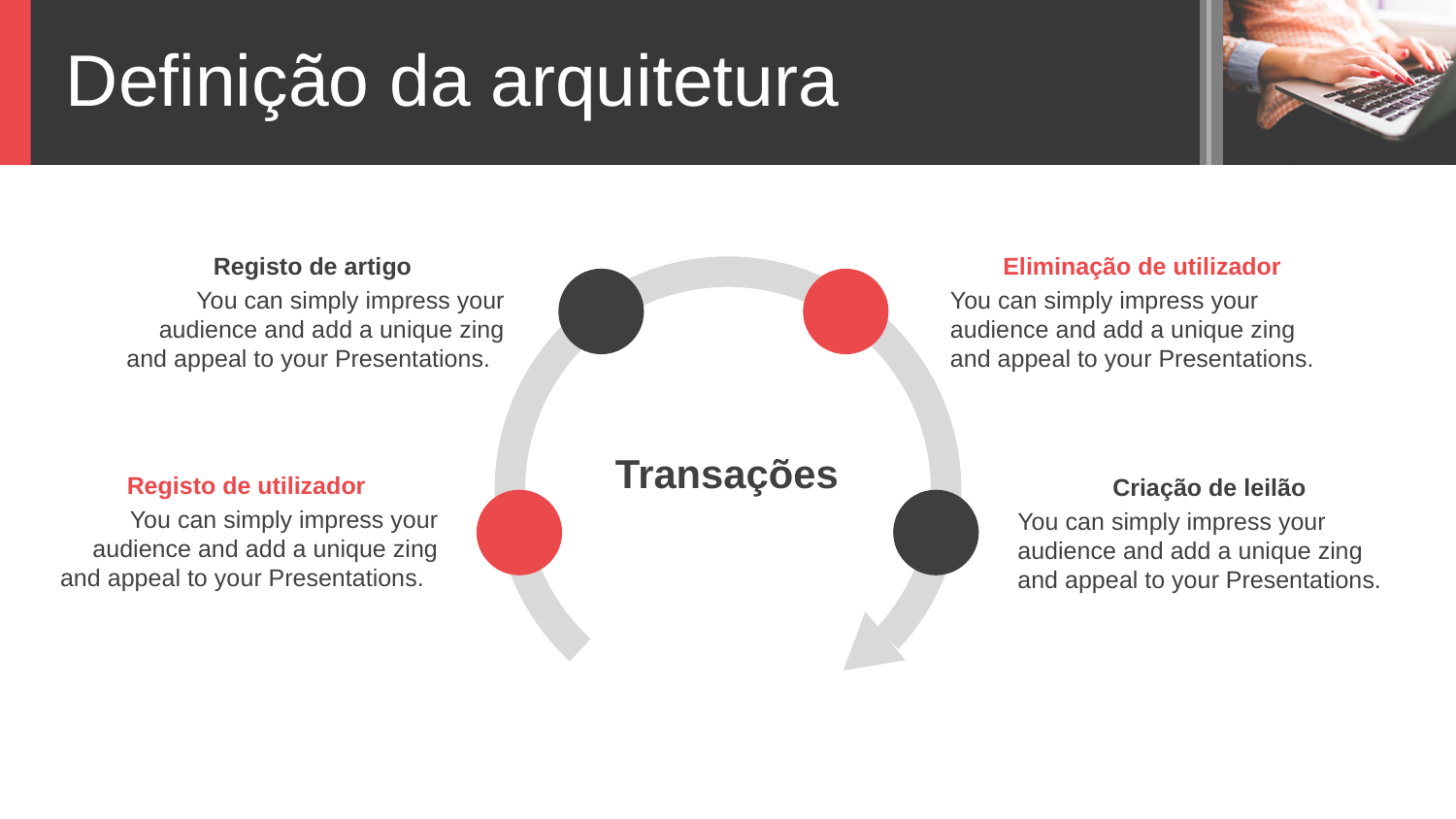

Definição da arquitetura
Eliminação de utilizador
You can simply impress your audience and add a unique zing and appeal to your Presentations.
Registo de artigo
You can simply impress your audience and add a unique zing and appeal to your Presentations.

Transações
Registo de utilizador
You can simply impress your audience and add a unique zing and appeal to your Presentations.
Criação de leilão
You can simply impress your audience and add a unique zing and appeal to your Presentations.